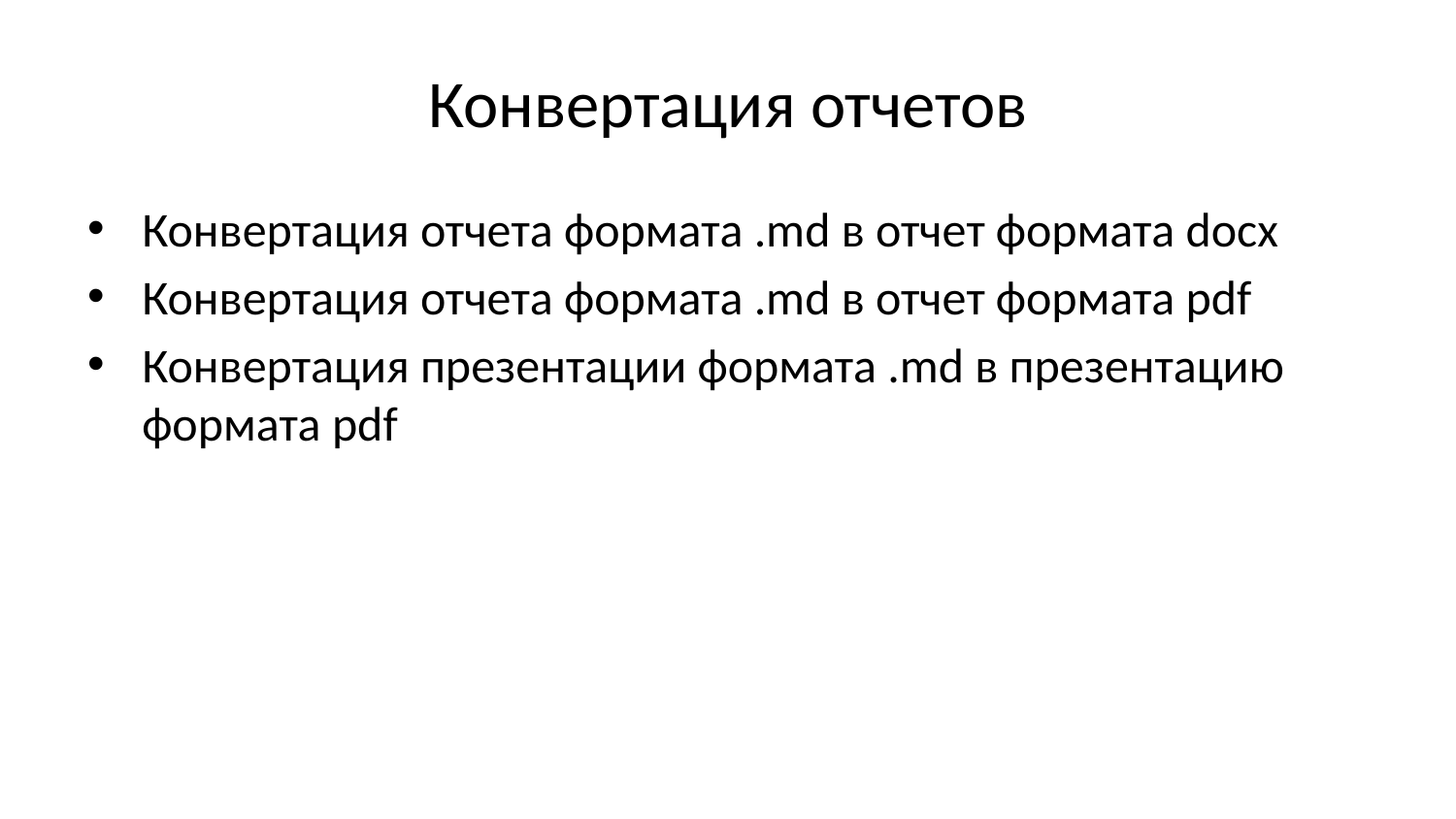

# Конвертация отчетов
Конвертация отчета формата .md в отчет формата docx
Конвертация отчета формата .md в отчет формата pdf
Конвертация презентации формата .md в презентацию формата pdf